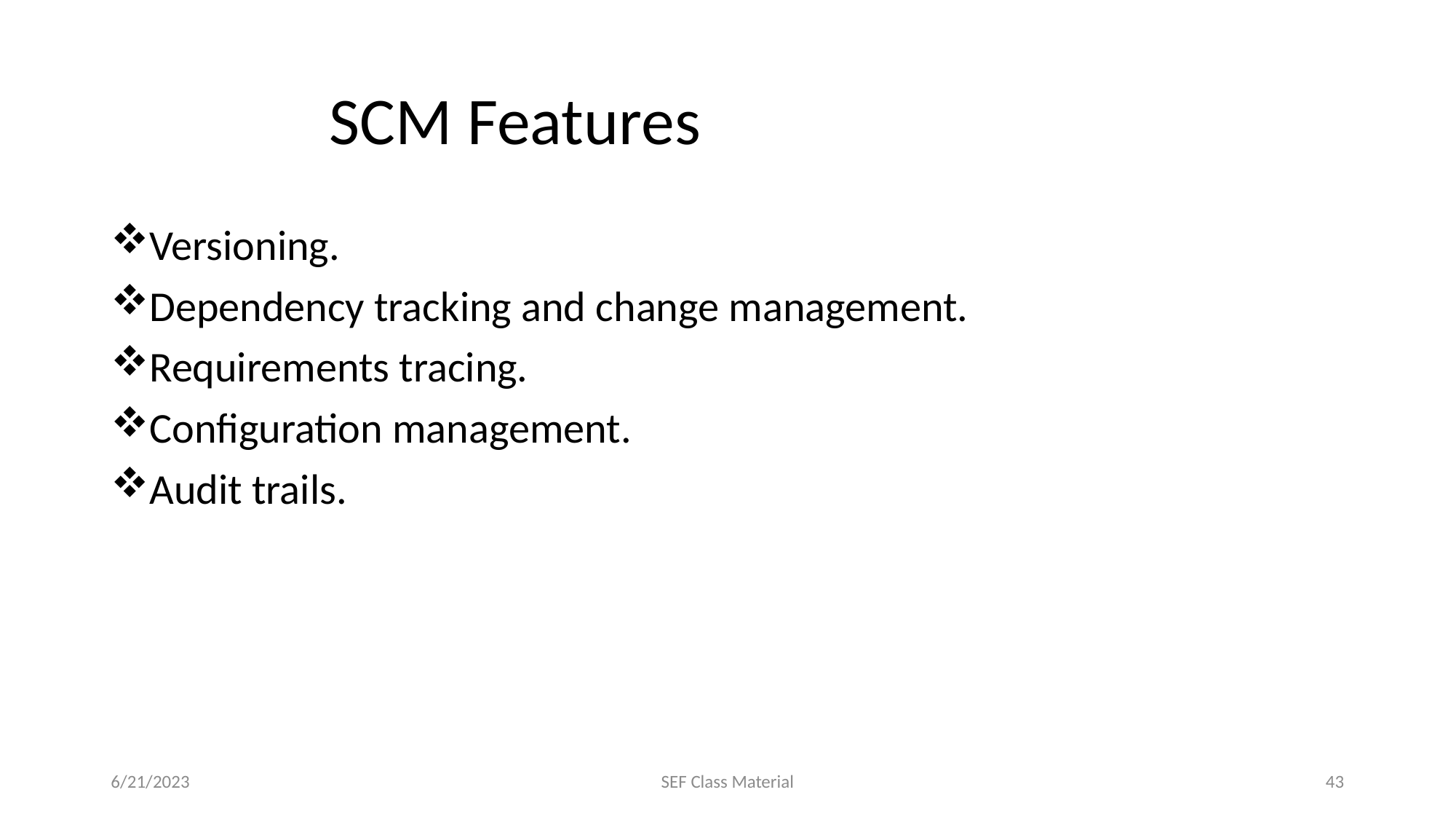

# SCM Features
Versioning.
Dependency tracking and change management.
Requirements tracing.
Configuration management.
Audit trails.
6/21/2023
SEF Class Material
43